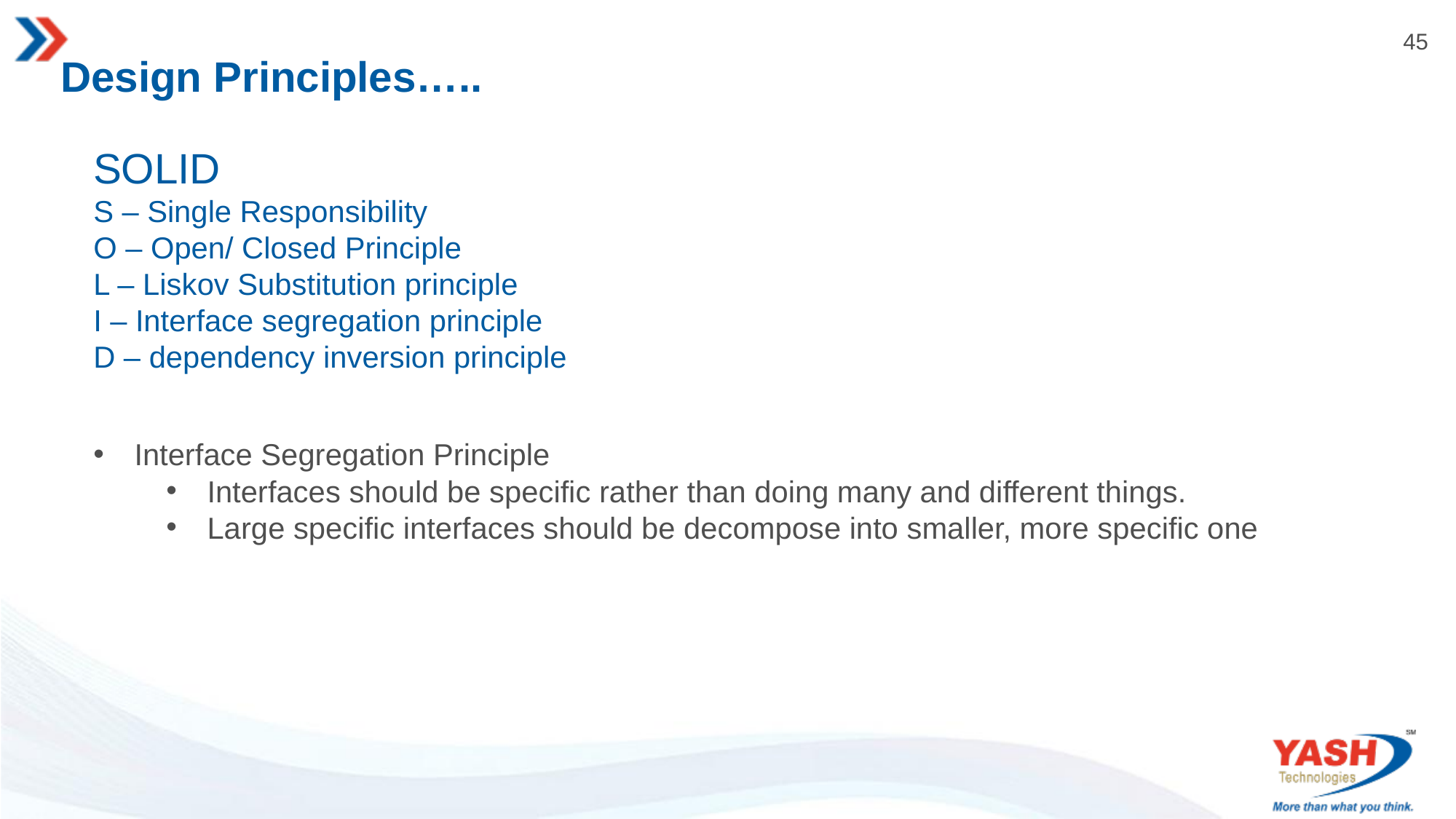

# Design Principles…..
SOLID
S – Single Responsibility
O – Open/ Closed Principle
L – Liskov Substitution principle
I – Interface segregation principle
D – dependency inversion principle
Interface Segregation Principle
Interfaces should be specific rather than doing many and different things.
Large specific interfaces should be decompose into smaller, more specific one